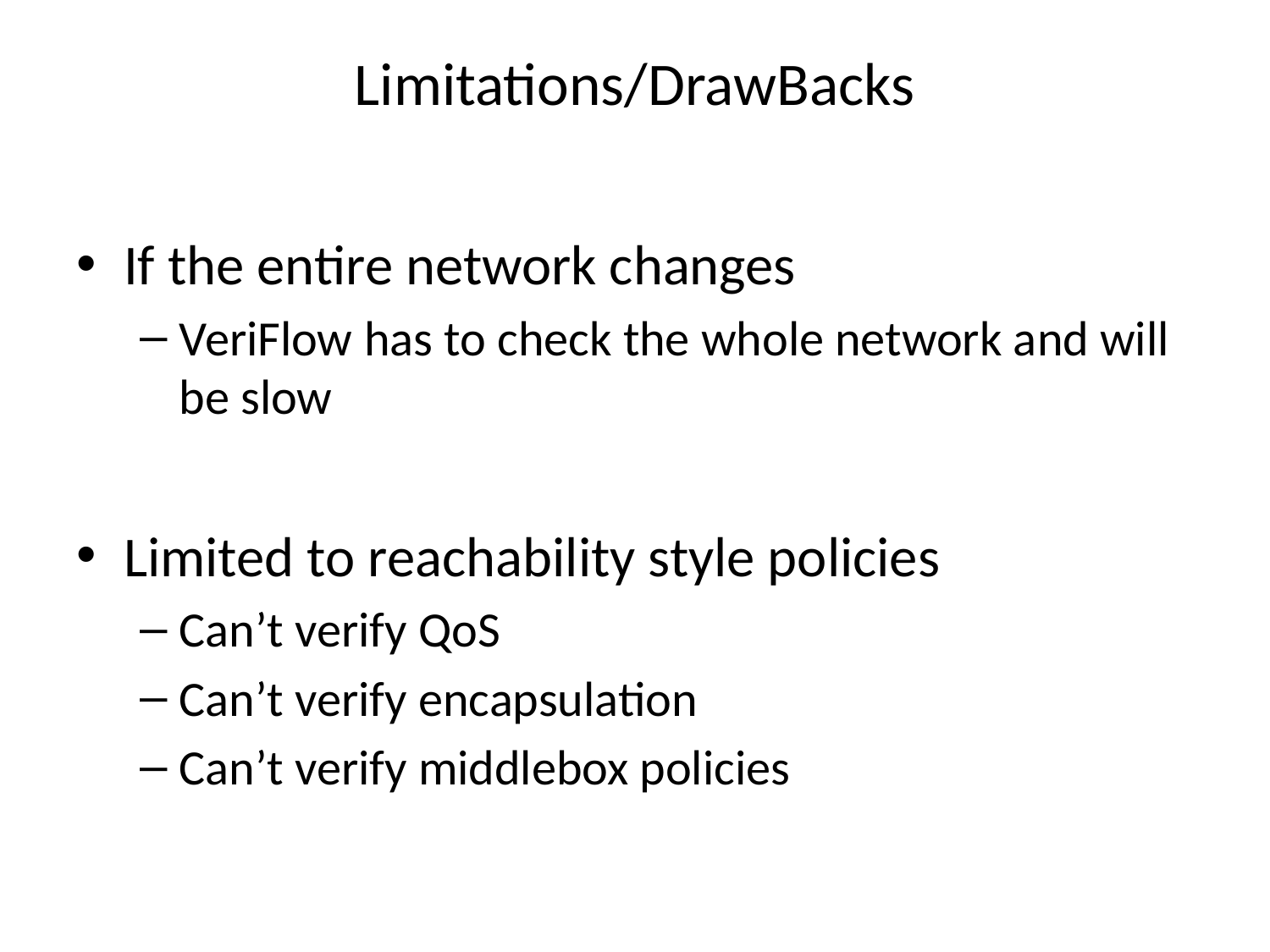

# Limitations/DrawBacks
If the entire network changes
VeriFlow has to check the whole network and will be slow

Limited to reachability style policies
Can’t verify QoS
Can’t verify encapsulation
Can’t verify middlebox policies